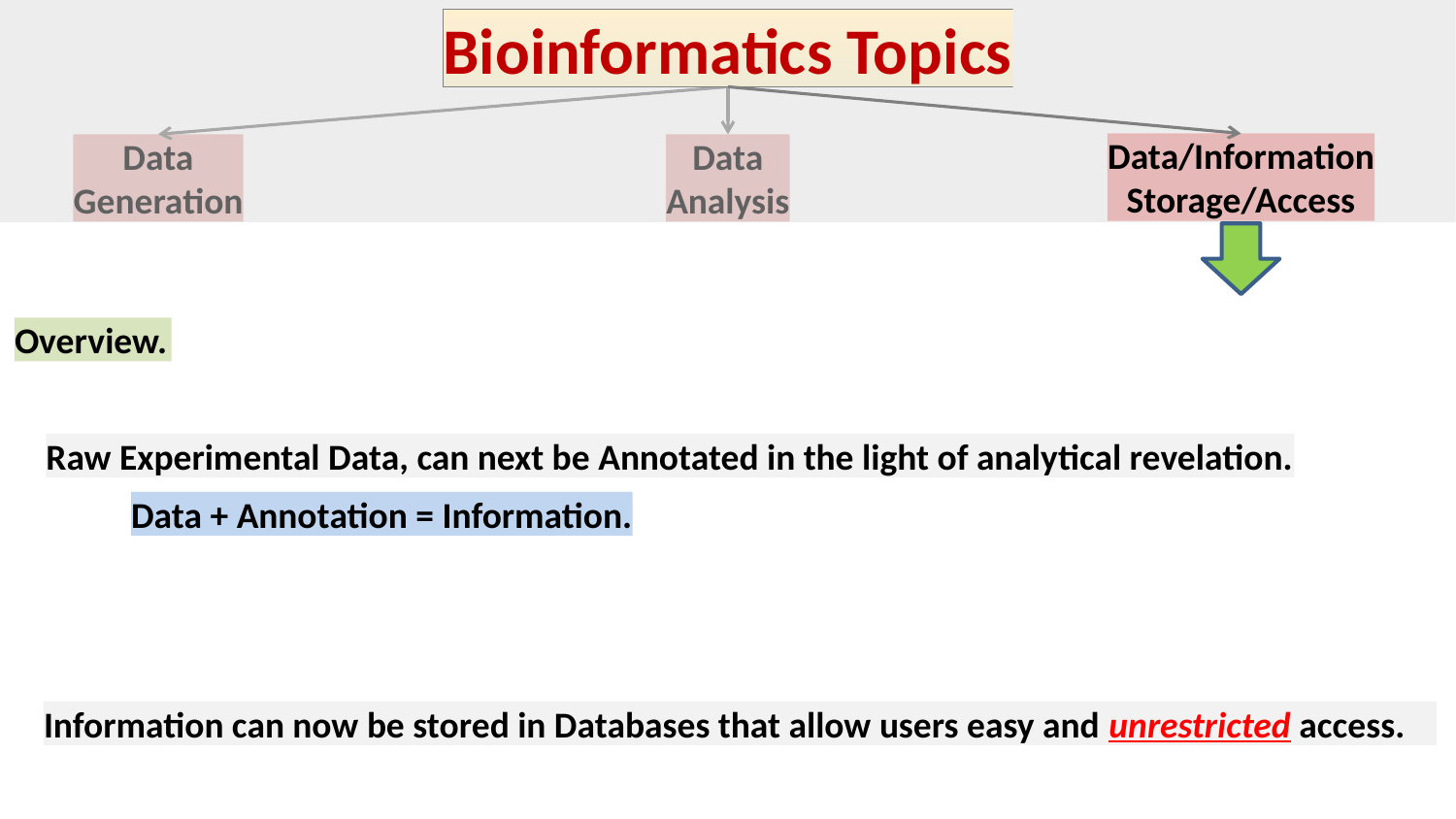

Bioinformatics Topics
Data/Information
Storage/Access
Data
Generation
Data
Analysis

Overview.
Raw Experimental Data, can next be Annotated in the light of analytical revelation.
Data + Annotation = Information.
Information can now be stored in Databases that allow users easy and unrestricted access.